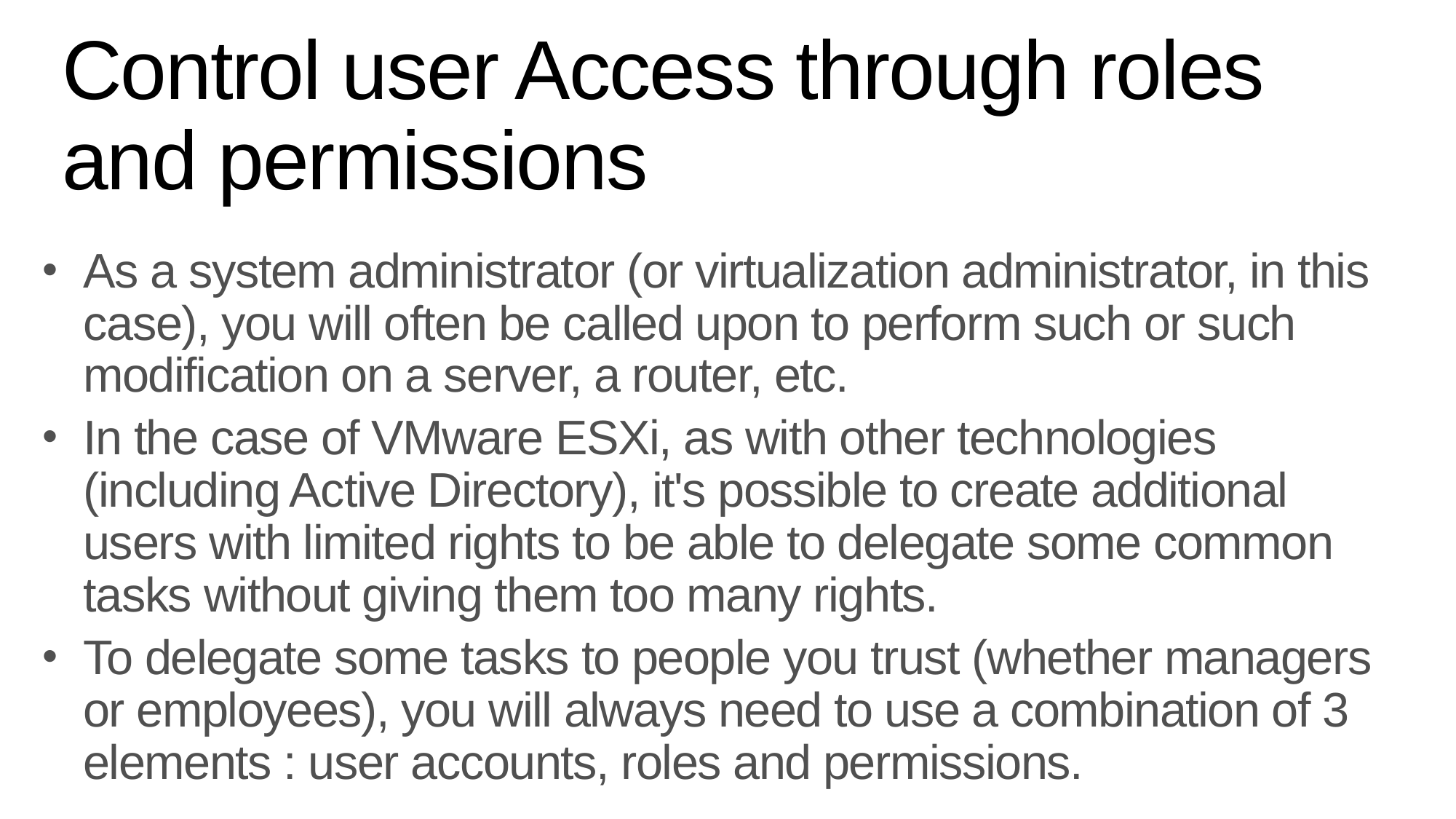

# Control user Access through roles and permissions
As a system administrator (or virtualization administrator, in this case), you will often be called upon to perform such or such modification on a server, a router, etc.
In the case of VMware ESXi, as with other technologies (including Active Directory), it's possible to create additional users with limited rights to be able to delegate some common tasks without giving them too many rights.
To delegate some tasks to people you trust (whether managers or employees), you will always need to use a combination of 3 elements : user accounts, roles and permissions.